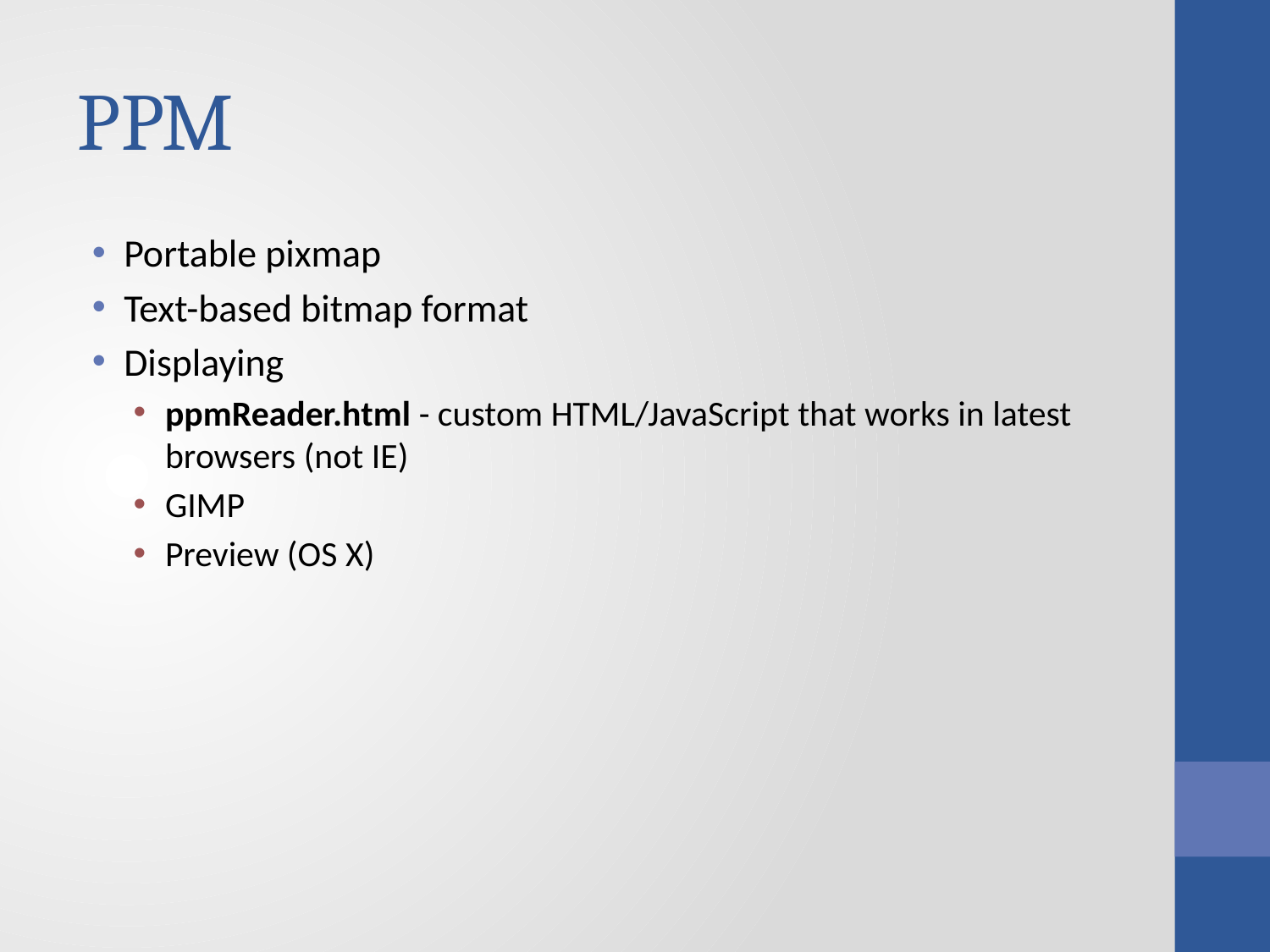

# PPM
Portable pixmap
Text-based bitmap format
Displaying
ppmReader.html - custom HTML/JavaScript that works in latest browsers (not IE)
GIMP
Preview (OS X)